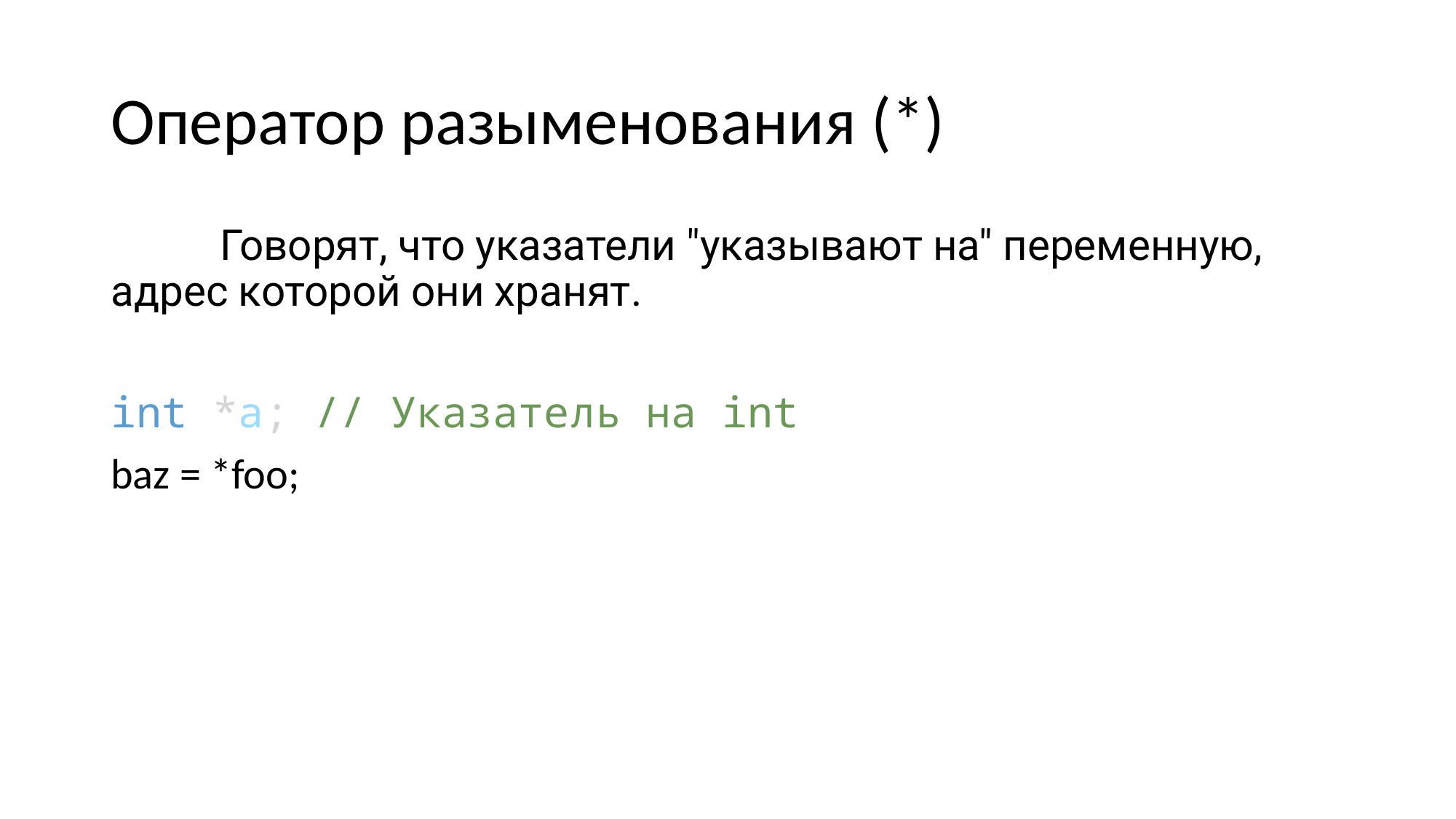

# Оператор разыменования (*)
	Говорят, что указатели "указывают на" переменную, адрес которой они хранят.

int *a; // Указатель на int
baz = *foo;